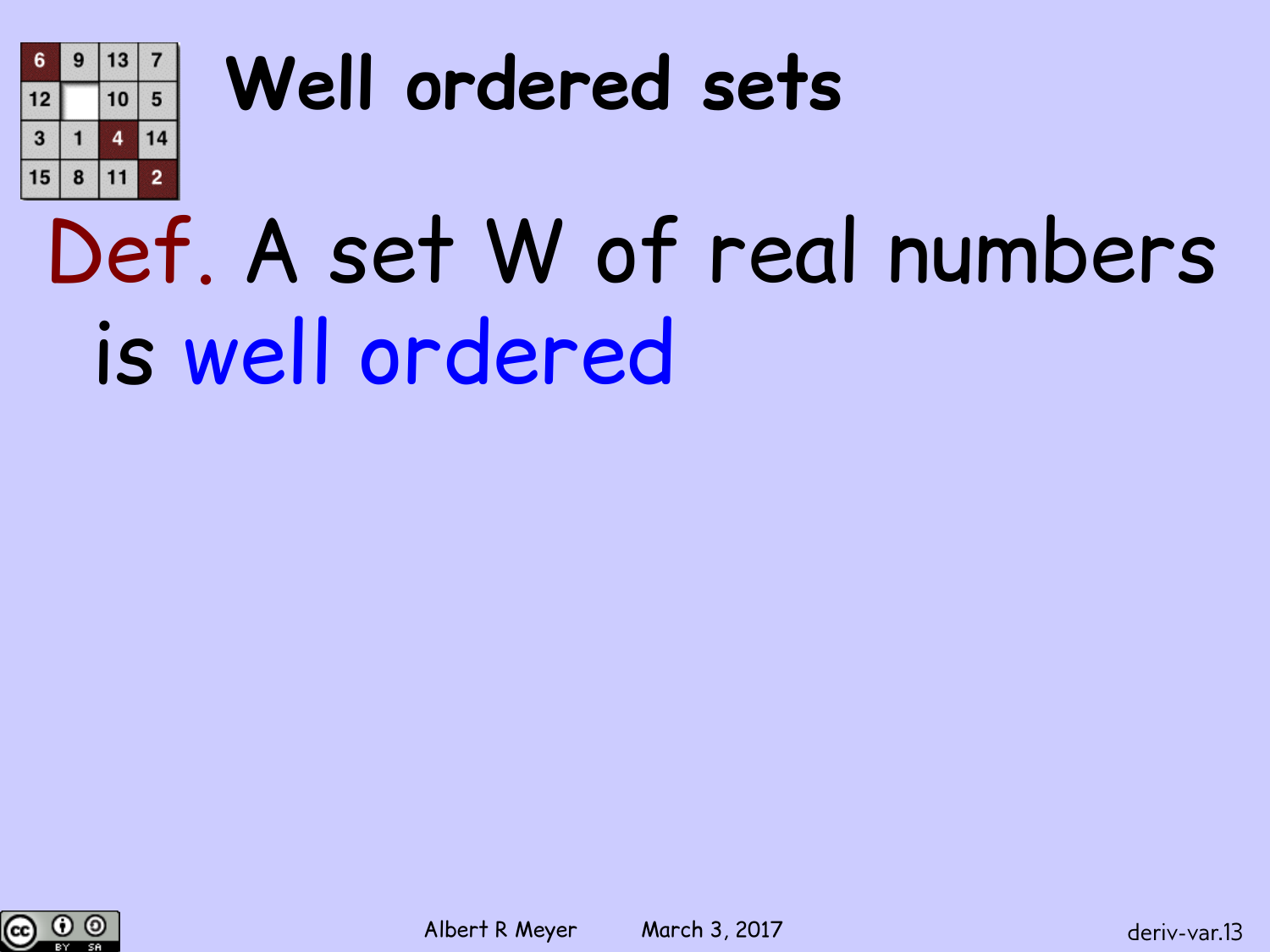

# Well ordered sets
Def. A set W of real numbers is well ordered
deriv-var.13